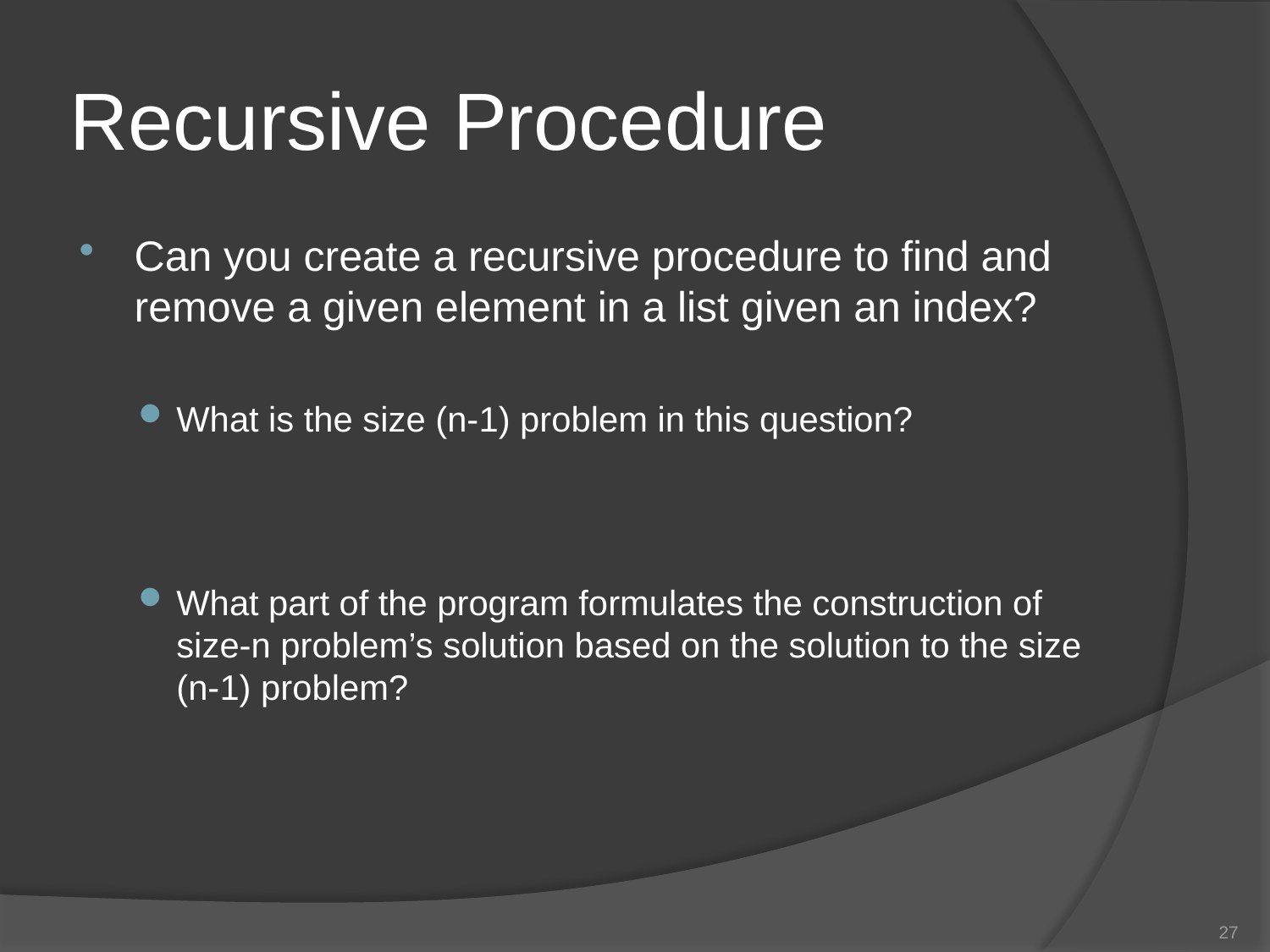

# Recursive Procedure
Can you create a recursive procedure to find and remove a given element in a list given an index?

What is the size (n-1) problem in this question?

What part of the program formulates the construction of size-n problem’s solution based on the solution to the size (n-1) problem?

27